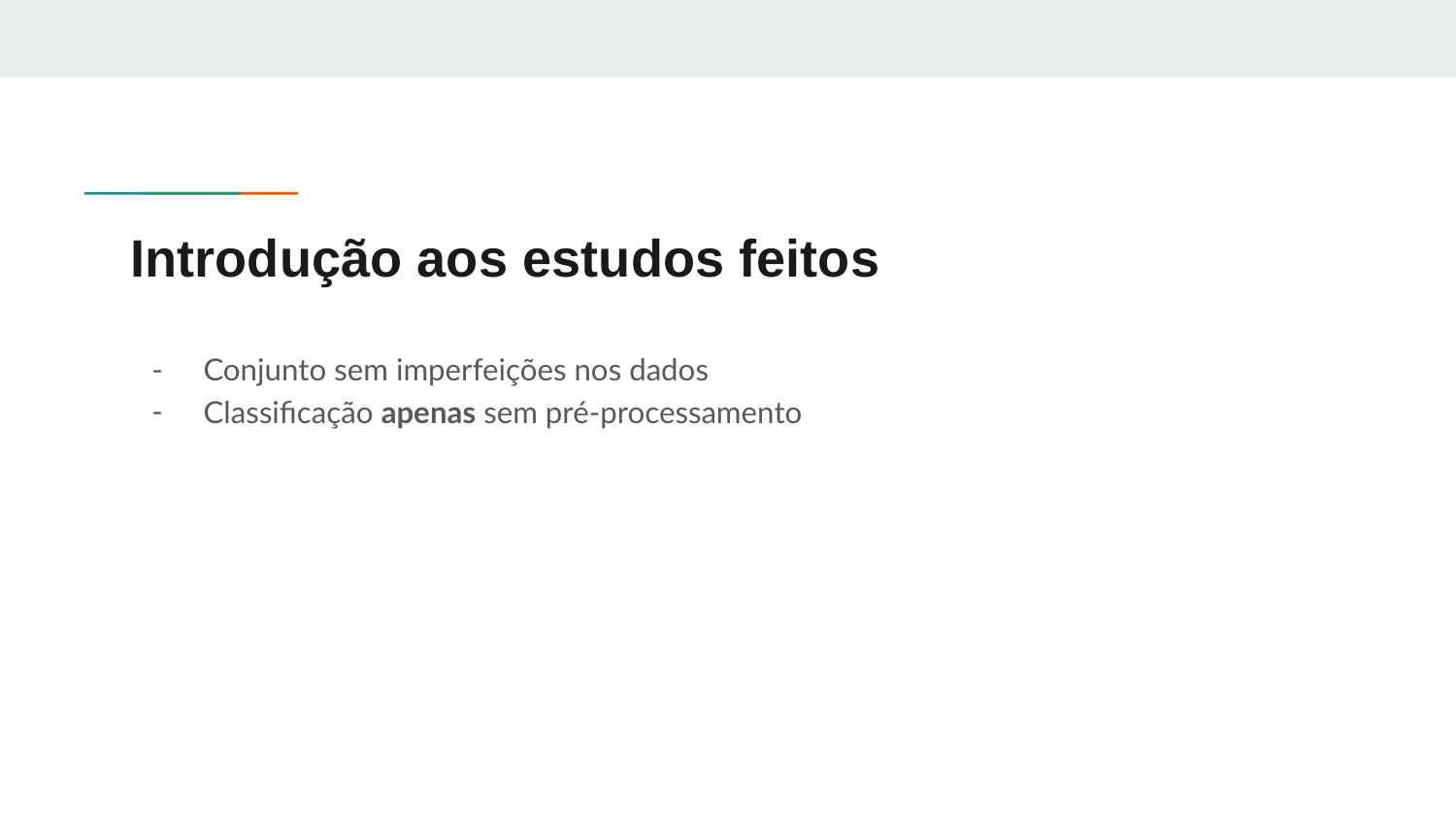

# Introdução aos estudos feitos
Conjunto sem imperfeições nos dados
Classificação apenas sem pré-processamento